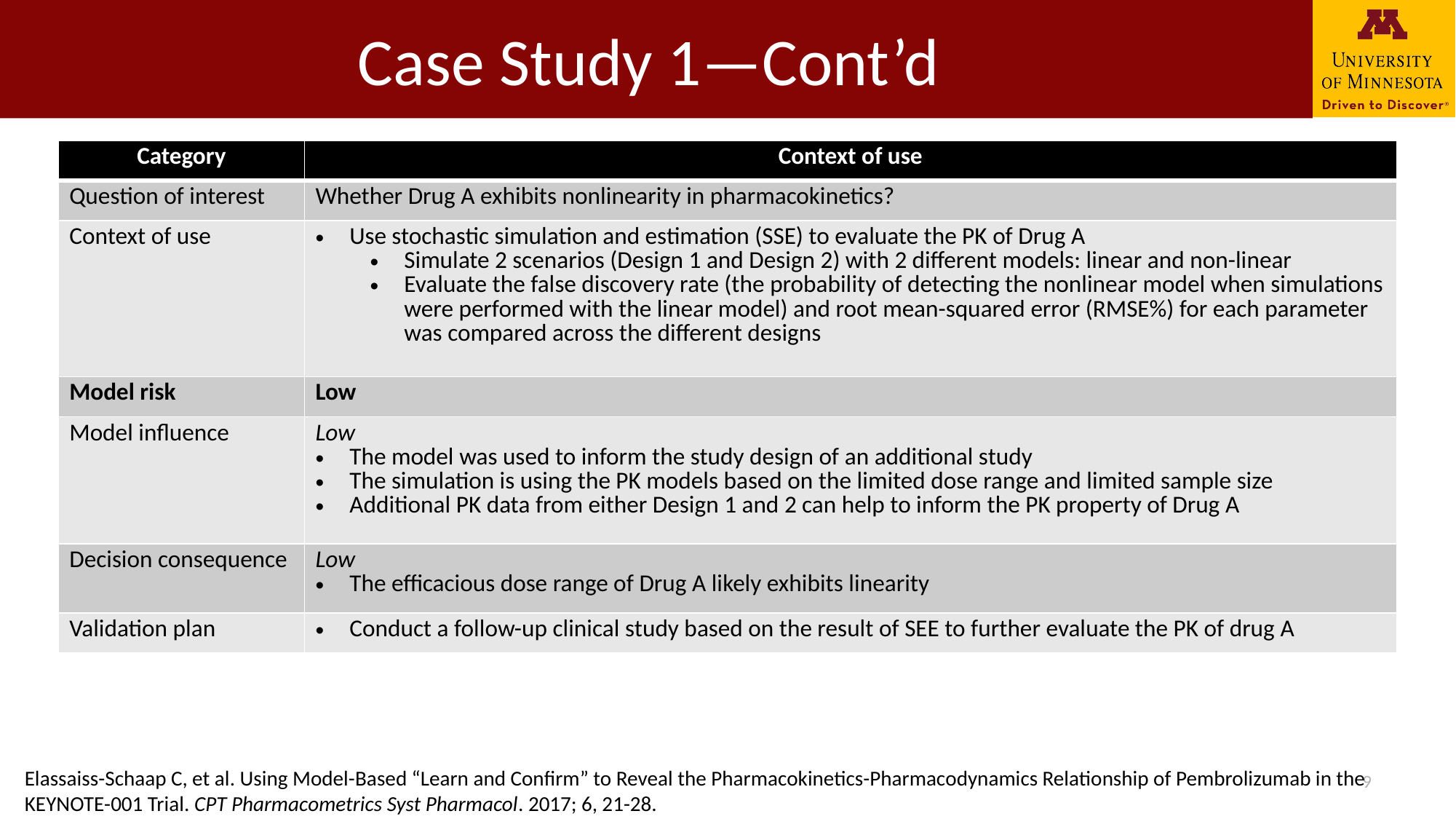

# Case Study 1—Cont’d
| Category | Context of use |
| --- | --- |
| Question of interest | Whether Drug A exhibits nonlinearity in pharmacokinetics? |
| Context of use | Use stochastic simulation and estimation (SSE) to evaluate the PK of Drug A Simulate 2 scenarios (Design 1 and Design 2) with 2 different models: linear and non-linear Evaluate the false discovery rate (the probability of detecting the nonlinear model when simulations were performed with the linear model) and root mean-squared error (RMSE%) for each parameter was compared across the different designs |
| Model risk | Low |
| Model influence | Low The model was used to inform the study design of an additional study The simulation is using the PK models based on the limited dose range and limited sample size Additional PK data from either Design 1 and 2 can help to inform the PK property of Drug A |
| Decision consequence | Low The efficacious dose range of Drug A likely exhibits linearity |
| Validation plan | Conduct a follow-up clinical study based on the result of SEE to further evaluate the PK of drug A |
Elassaiss-Schaap C, et al. Using Model-Based “Learn and Confirm” to Reveal the Pharmacokinetics-Pharmacodynamics Relationship of Pembrolizumab in the KEYNOTE-001 Trial. CPT Pharmacometrics Syst Pharmacol. 2017; 6, 21-28.
9